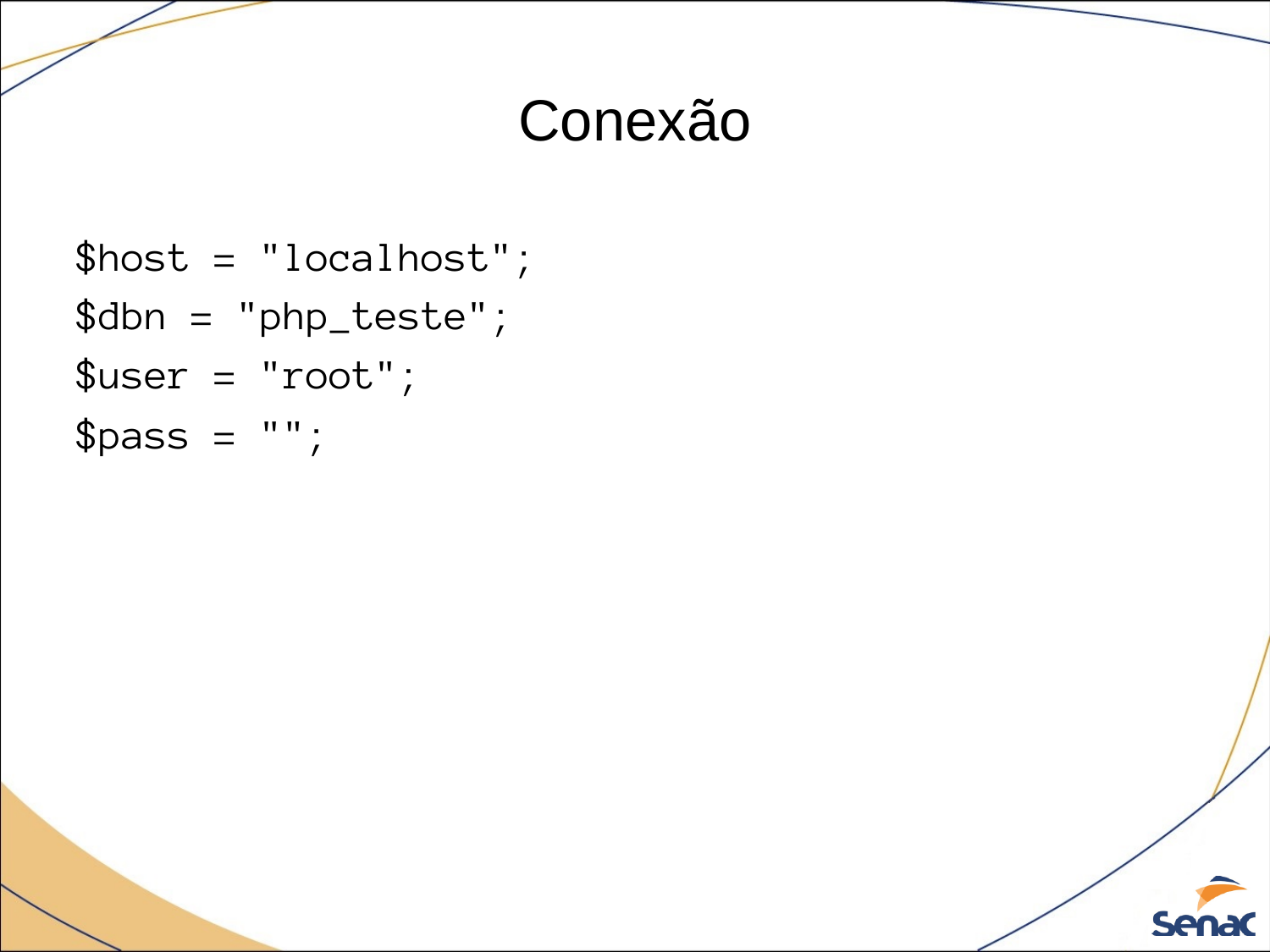

# Conexão
$host = "localhost";
$dbn = "php_teste";
$user = "root";
$pass = "";